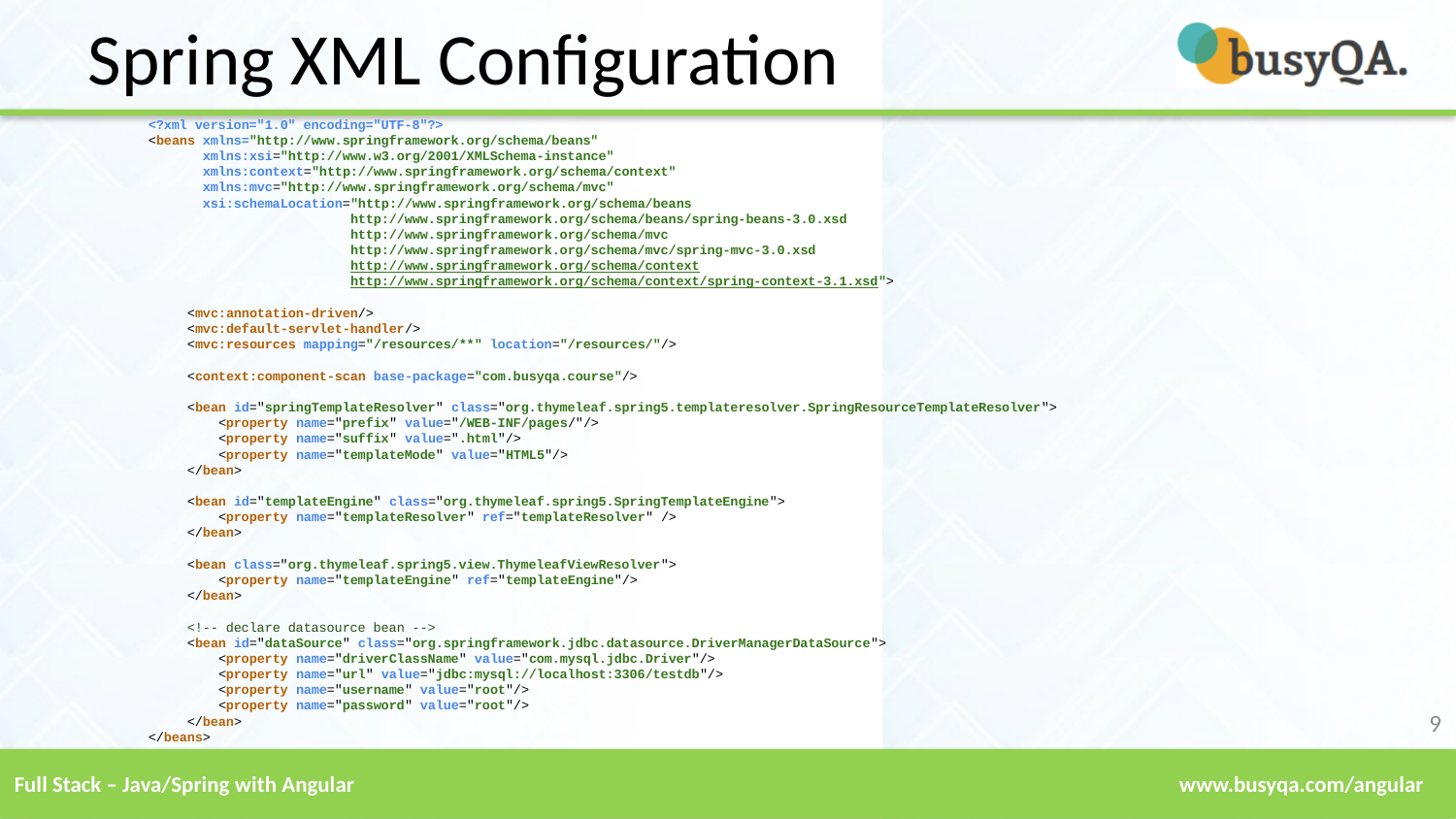

Spring XML Configuration
<?xml version="1.0" encoding="UTF-8"?>
<beans xmlns="http://www.springframework.org/schema/beans"
       xmlns:xsi="http://www.w3.org/2001/XMLSchema-instance"
       xmlns:context="http://www.springframework.org/schema/context"
       xmlns:mvc="http://www.springframework.org/schema/mvc"
       xsi:schemaLocation="http://www.springframework.org/schema/beans
                          http://www.springframework.org/schema/beans/spring-beans-3.0.xsd
                          http://www.springframework.org/schema/mvc
                          http://www.springframework.org/schema/mvc/spring-mvc-3.0.xsd
                          http://www.springframework.org/schema/context
                          http://www.springframework.org/schema/context/spring-context-3.1.xsd">

     <mvc:annotation-driven/>
     <mvc:default-servlet-handler/>
     <mvc:resources mapping="/resources/**" location="/resources/"/>

     <context:component-scan base-package="com.busyqa.course"/>

     <bean id="springTemplateResolver" class="org.thymeleaf.spring5.templateresolver.SpringResourceTemplateResolver">
         <property name="prefix" value="/WEB-INF/pages/"/>
         <property name="suffix" value=".html"/>
         <property name="templateMode" value="HTML5"/>
     </bean>

     <bean id="templateEngine" class="org.thymeleaf.spring5.SpringTemplateEngine">
         <property name="templateResolver" ref="templateResolver" />
     </bean>

     <bean class="org.thymeleaf.spring5.view.ThymeleafViewResolver">
         <property name="templateEngine" ref="templateEngine"/>
     </bean>

     <!-- declare datasource bean -->
     <bean id="dataSource" class="org.springframework.jdbc.datasource.DriverManagerDataSource">
         <property name="driverClassName" value="com.mysql.jdbc.Driver"/>
         <property name="url" value="jdbc:mysql://localhost:3306/testdb"/>
         <property name="username" value="root"/>
         <property name="password" value="root"/>
     </bean>
</beans>